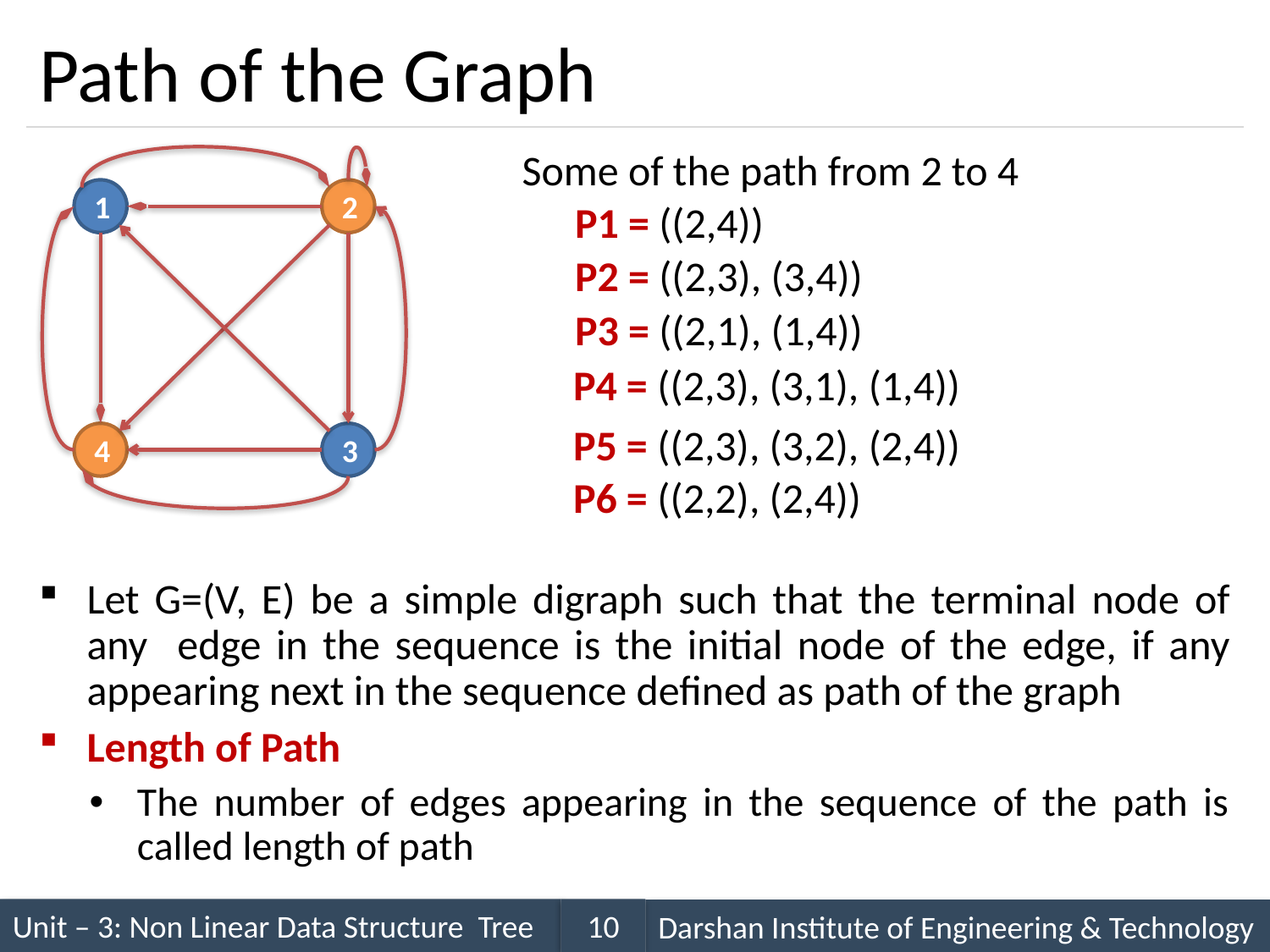

# Path of the Graph
Some of the path from 2 to 4
1
2
P1 = ((2,4))
P2 = ((2,3), (3,4))
P3 = ((2,1), (1,4))
P4 = ((2,3), (3,1), (1,4))
P5 = ((2,3), (3,2), (2,4))
4
3
P6 = ((2,2), (2,4))
Let G=(V, E) be a simple digraph such that the terminal node of any  edge in the sequence is the initial node of the edge, if any appearing next in the sequence defined as path of the graph
Length of Path
The number of edges appearing in the sequence of the path is called length of path